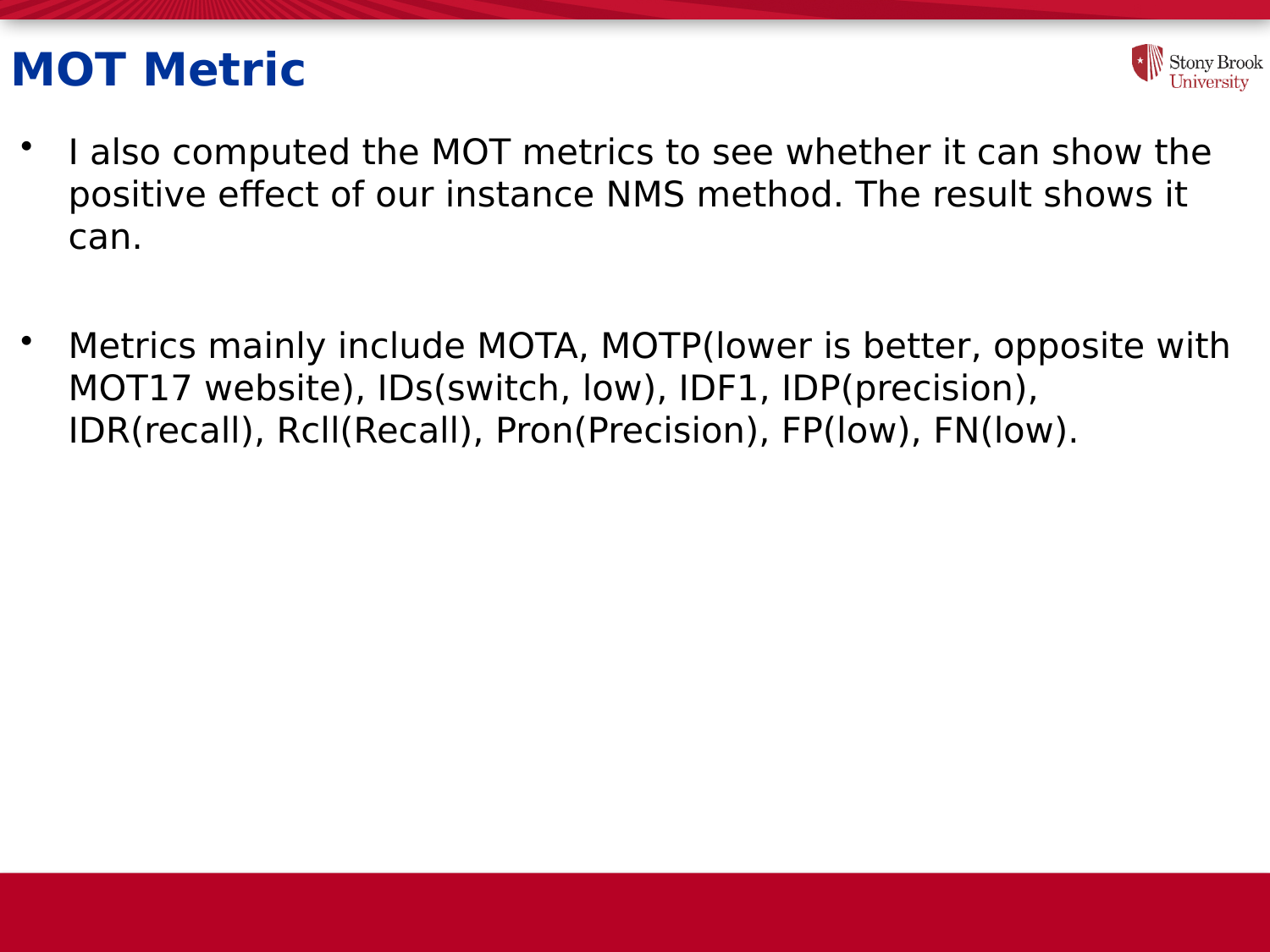

# MOT Metric
I also computed the MOT metrics to see whether it can show the positive effect of our instance NMS method. The result shows it can.

Metrics mainly include MOTA, MOTP(lower is better, opposite with MOT17 website), IDs(switch, low), IDF1, IDP(precision), IDR(recall), Rcll(Recall), Pron(Precision), FP(low), FN(low).